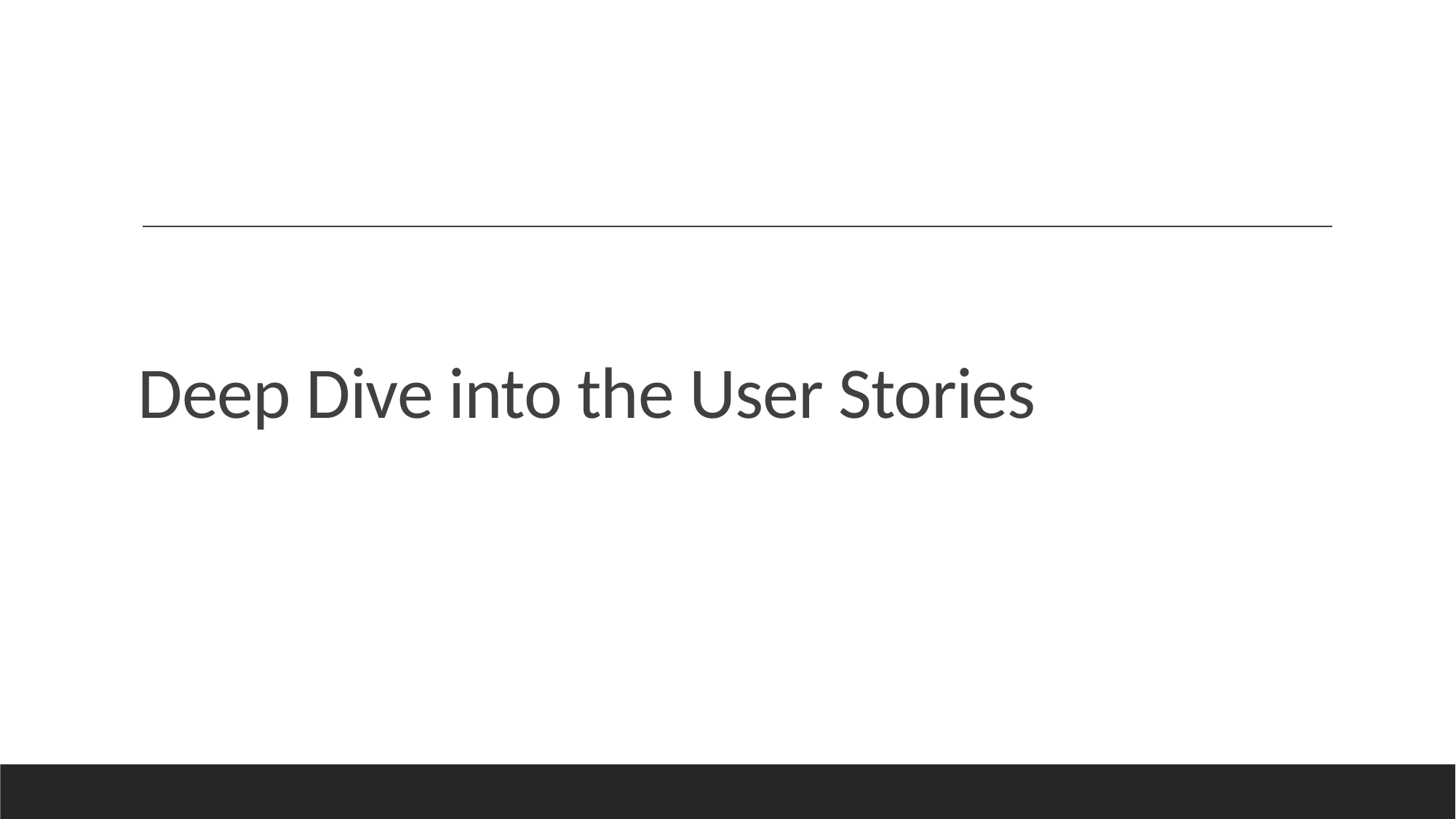

# Deep Dive into the User Stories